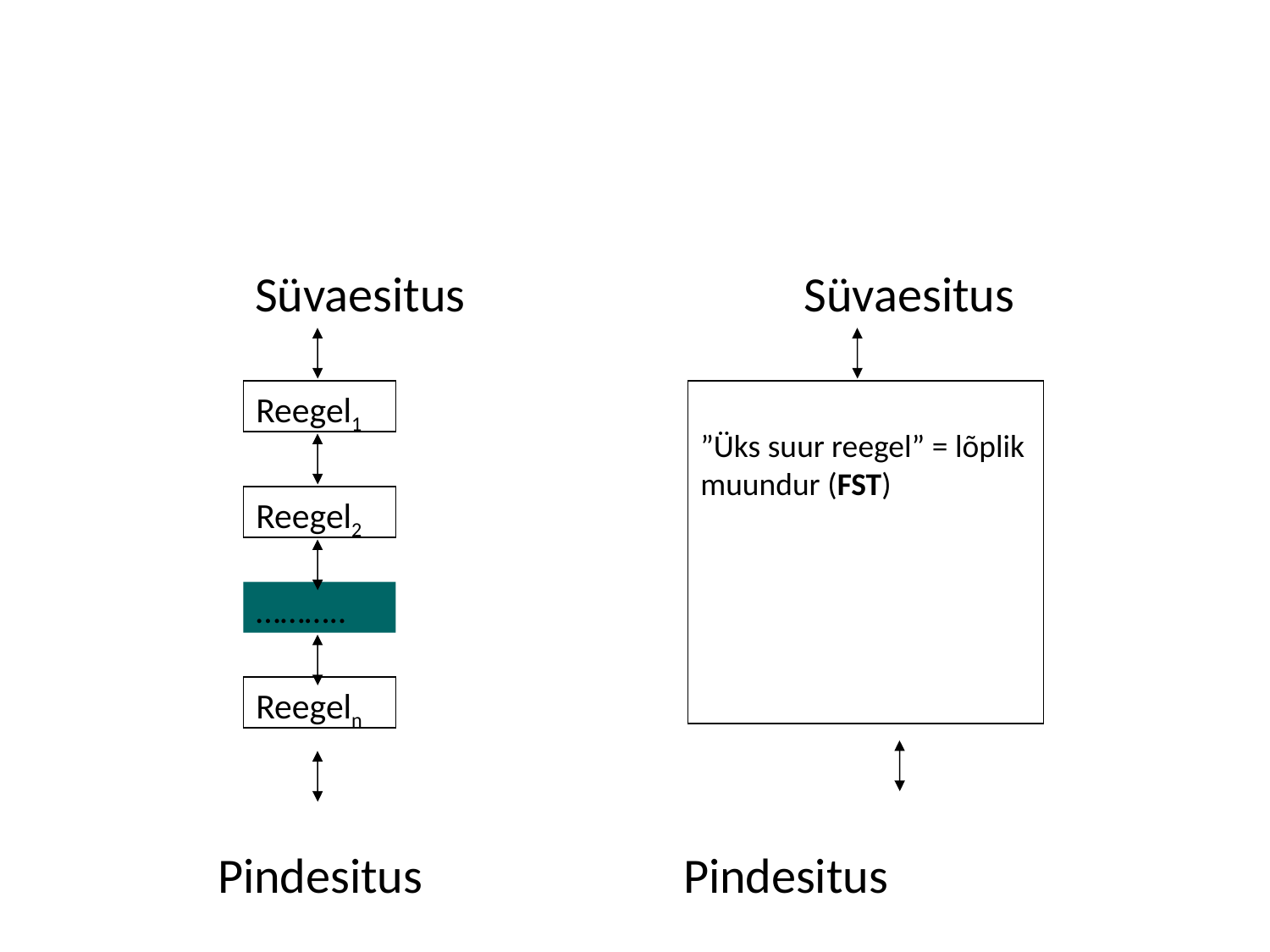

Süvaesitus			 Süvaesitus

        Pindesitus			Pindesitus

Reegel1

”Üks suur reegel” = lõplik muundur (FST)

Reegel2

………..

Reegeln